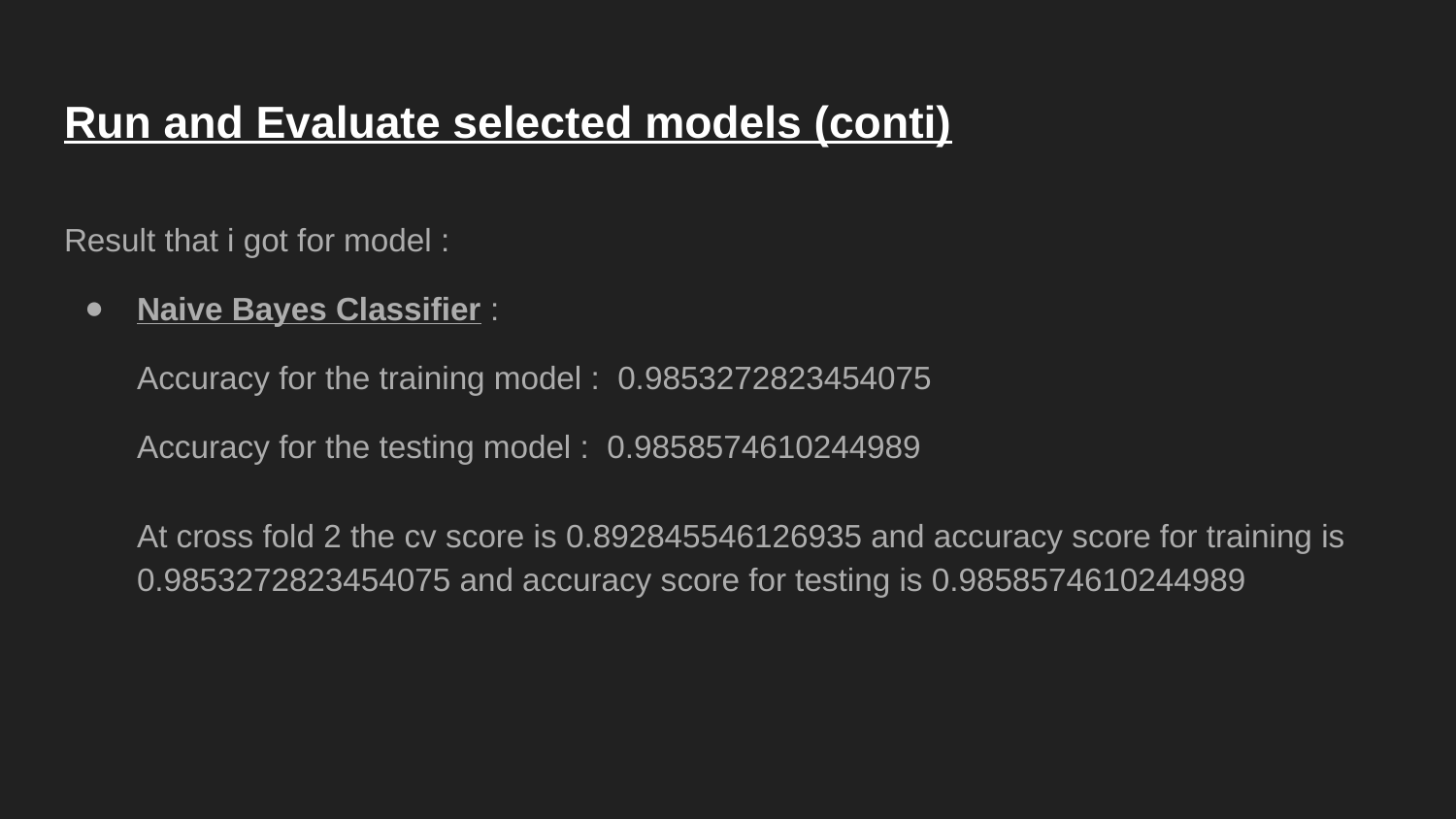

# Run and Evaluate selected models (conti)
Result that i got for model :
Naive Bayes Classifier :
Accuracy for the training model :  0.9853272823454075
Accuracy for the testing model :  0.9858574610244989

At cross fold 2 the cv score is 0.892845546126935 and accuracy score for training is 0.9853272823454075 and accuracy score for testing is 0.9858574610244989